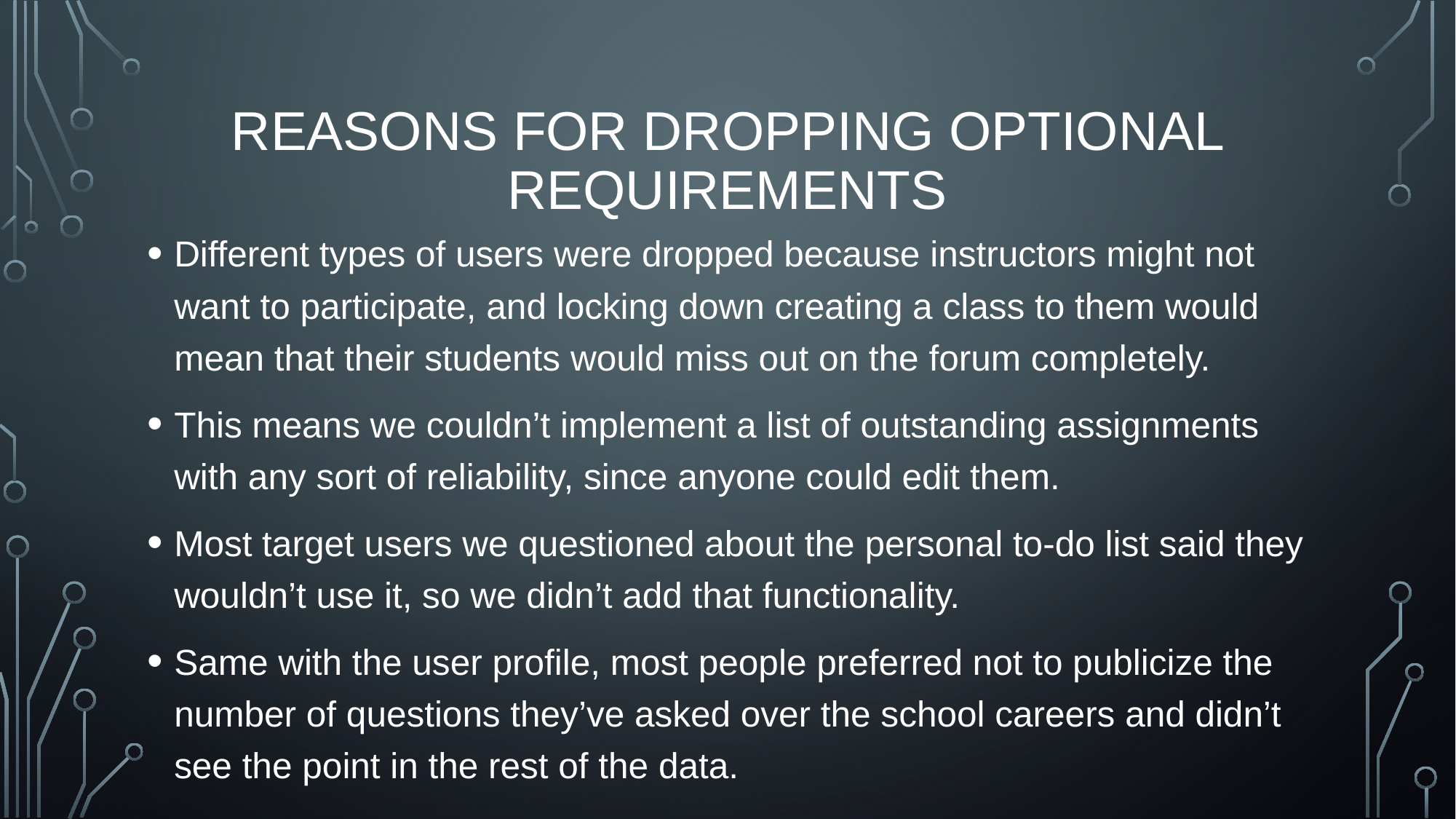

# Reasons for dropping optional requirements
Different types of users were dropped because instructors might not want to participate, and locking down creating a class to them would mean that their students would miss out on the forum completely.
This means we couldn’t implement a list of outstanding assignments with any sort of reliability, since anyone could edit them.
Most target users we questioned about the personal to-do list said they wouldn’t use it, so we didn’t add that functionality.
Same with the user profile, most people preferred not to publicize the number of questions they’ve asked over the school careers and didn’t see the point in the rest of the data.